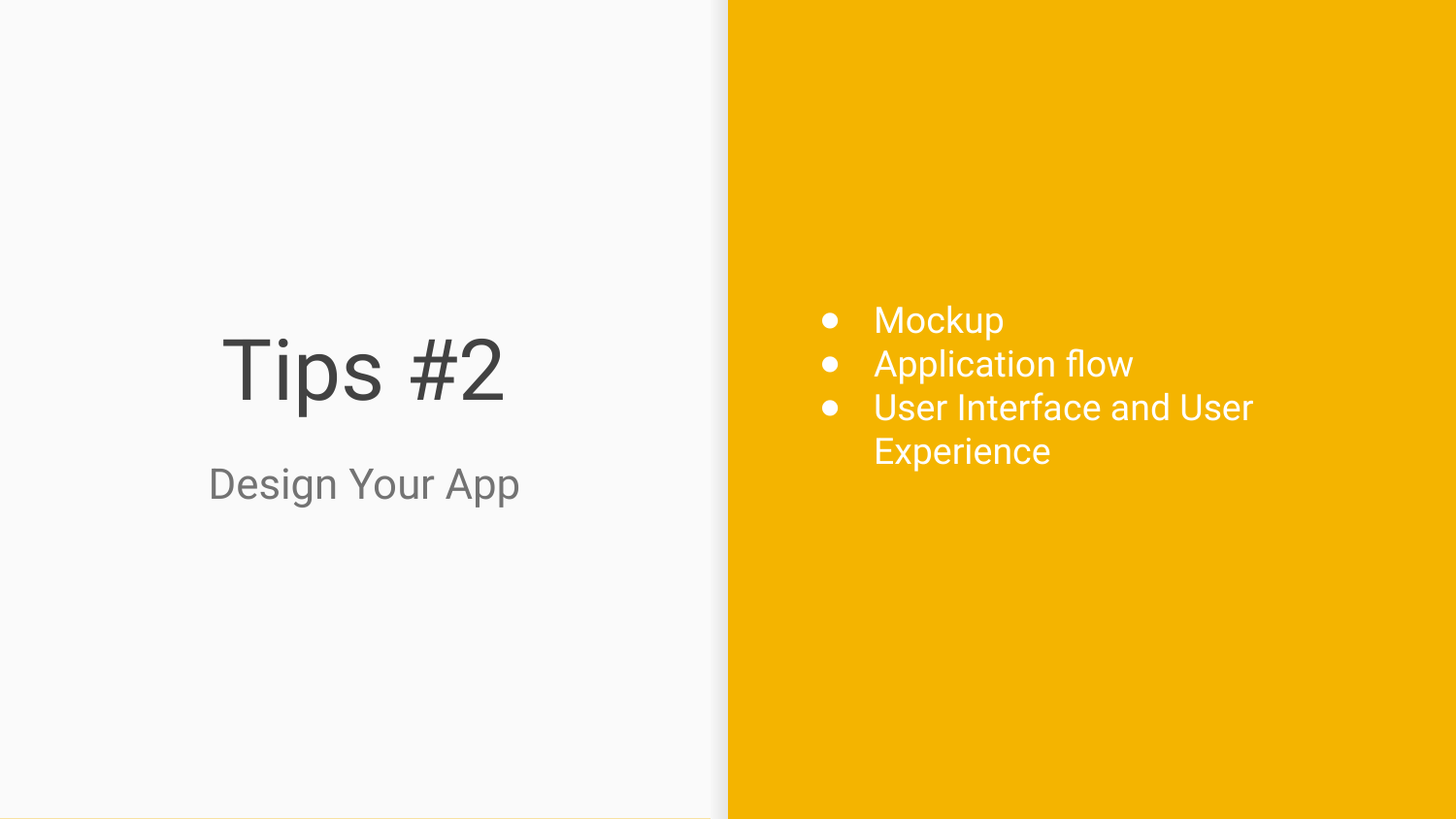

Mockup
Application flow
User Interface and User Experience

# Tips #2
Design Your App